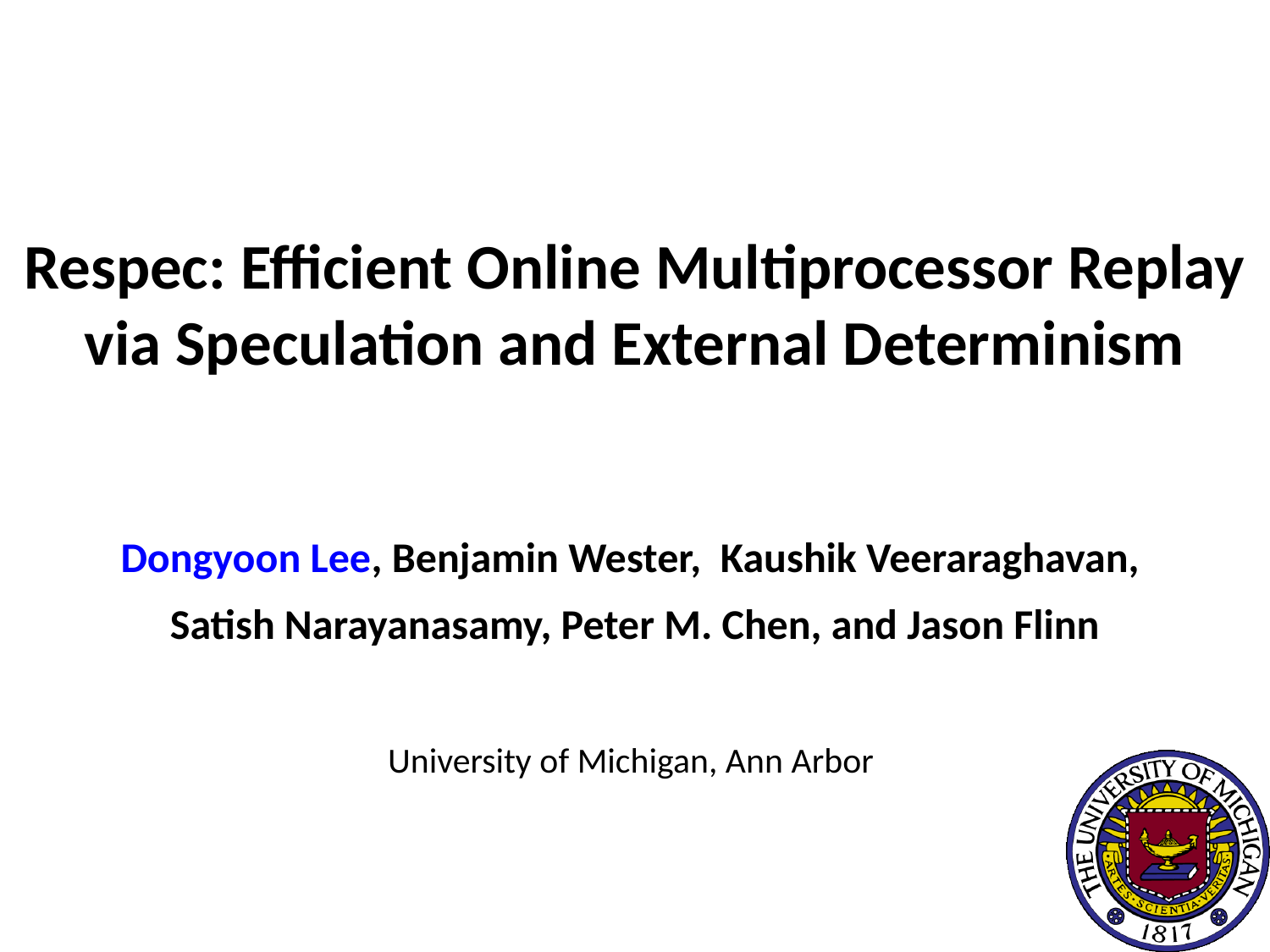

# Respec: Efficient Online Multiprocessor Replay via Speculation and External Determinism
Dongyoon Lee, Benjamin Wester,  Kaushik Veeraraghavan,
Satish Narayanasamy, Peter M. Chen, and Jason Flinn

University of Michigan, Ann Arbor